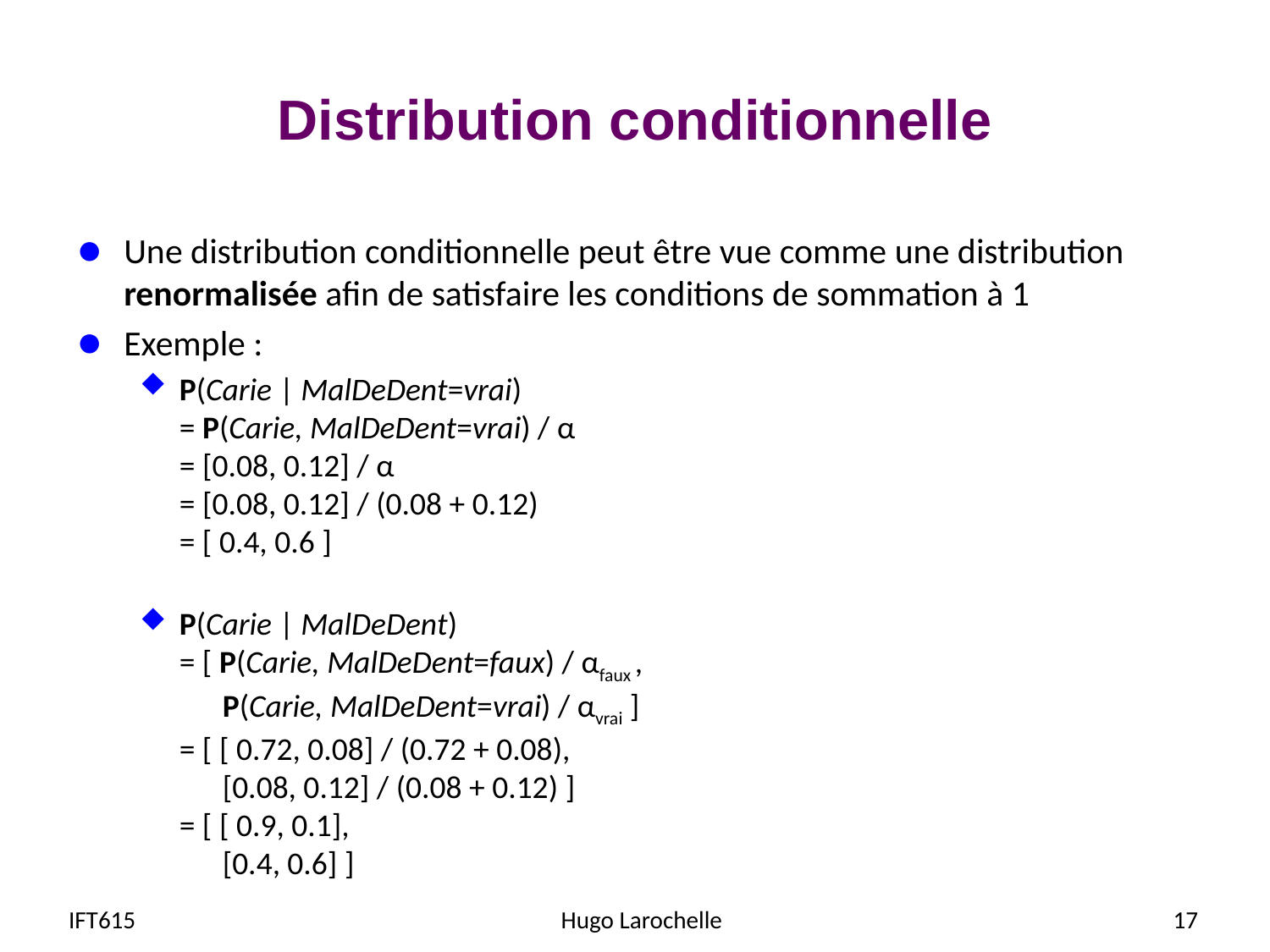

# Distribution conditionnelle
Une distribution conditionnelle peut être vue comme une distribution renormalisée afin de satisfaire les conditions de sommation à 1
Exemple :
P(Carie | MalDeDent=vrai)
= P(Carie, MalDeDent=vrai) / α
= [0.08, 0.12] / α
= [0.08, 0.12] / (0.08 + 0.12)
= [ 0.4, 0.6 ]
P(Carie | MalDeDent)
= [ P(Carie, MalDeDent=faux) / αfaux ,
      P(Carie, MalDeDent=vrai) / αvrai ]
= [ [ 0.72, 0.08] / (0.72 + 0.08),
      [0.08, 0.12] / (0.08 + 0.12) ]
= [ [ 0.9, 0.1],
      [0.4, 0.6] ]
IFT615
Hugo Larochelle
17